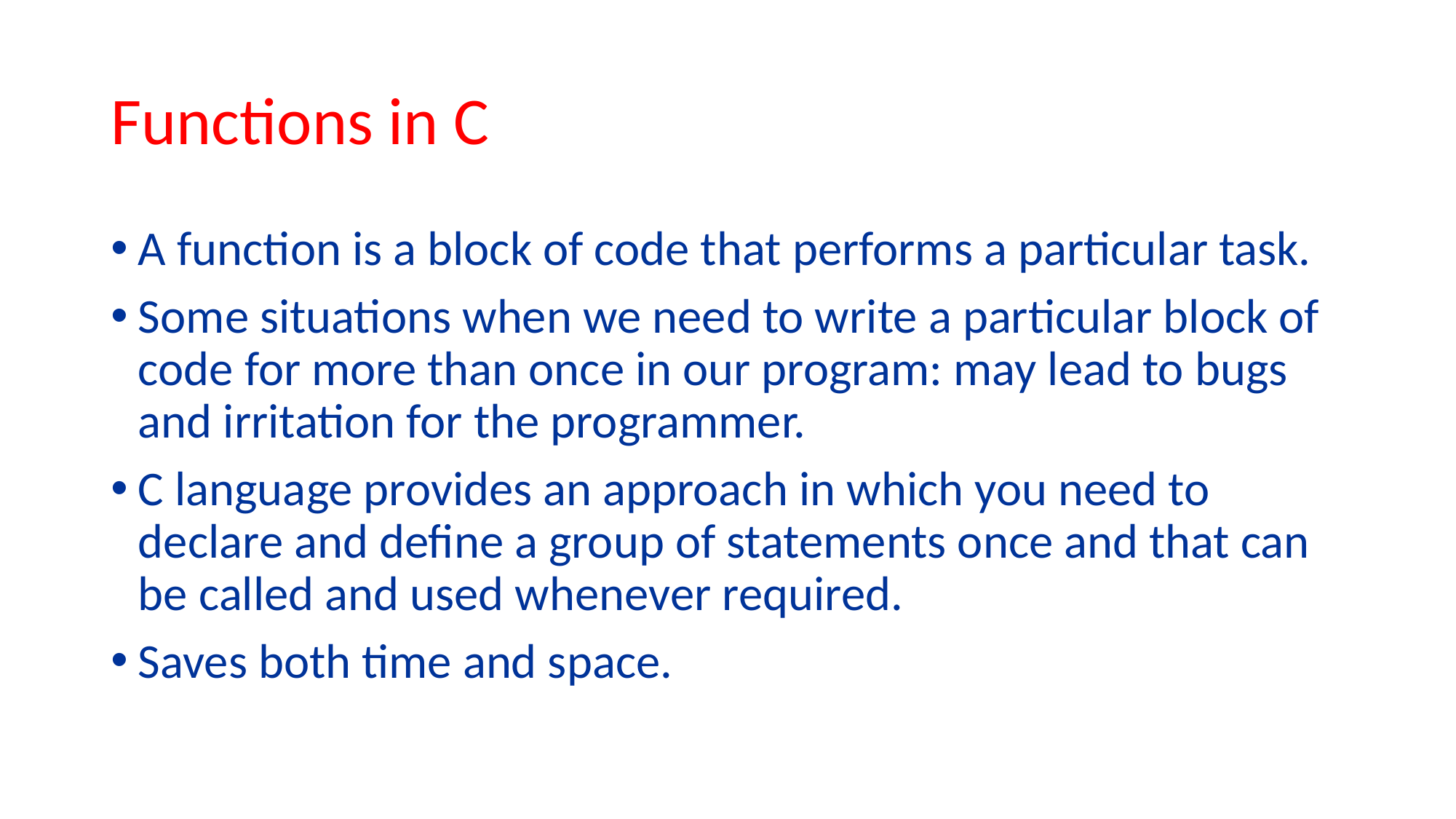

# Functions in C
A function is a block of code that performs a particular task.
Some situations when we need to write a particular block of code for more than once in our program: may lead to bugs and irritation for the programmer.
C language provides an approach in which you need to declare and define a group of statements once and that can be called and used whenever required.
Saves both time and space.